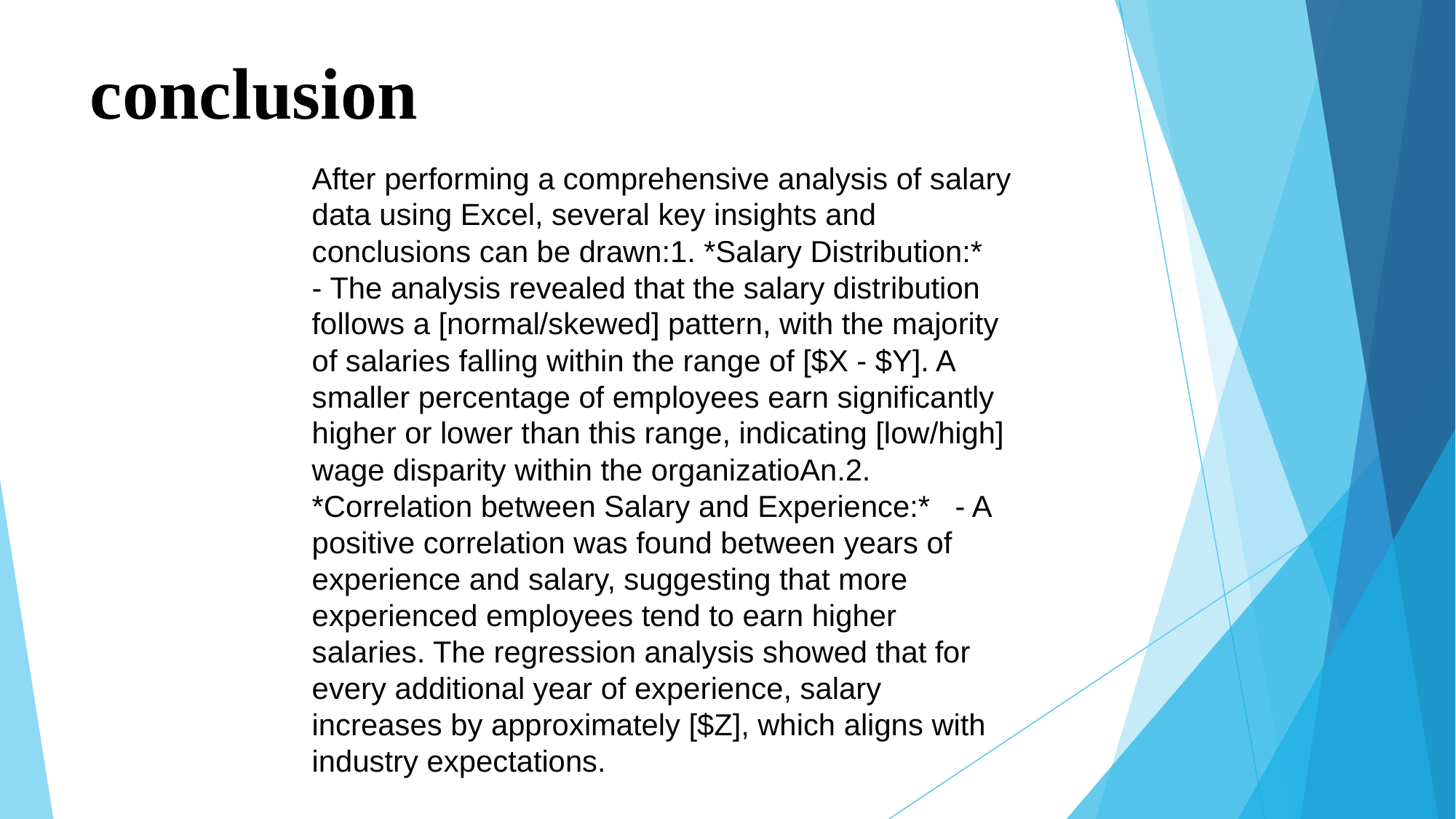

# conclusion
After performing a comprehensive analysis of salary data using Excel, several key insights and conclusions can be drawn:1. *Salary Distribution:*   - The analysis revealed that the salary distribution follows a [normal/skewed] pattern, with the majority of salaries falling within the range of [$X - $Y]. A smaller percentage of employees earn significantly higher or lower than this range, indicating [low/high] wage disparity within the organizatioAn.2. *Correlation between Salary and Experience:*   - A positive correlation was found between years of experience and salary, suggesting that more experienced employees tend to earn higher salaries. The regression analysis showed that for every additional year of experience, salary increases by approximately [$Z], which aligns with industry expectations.